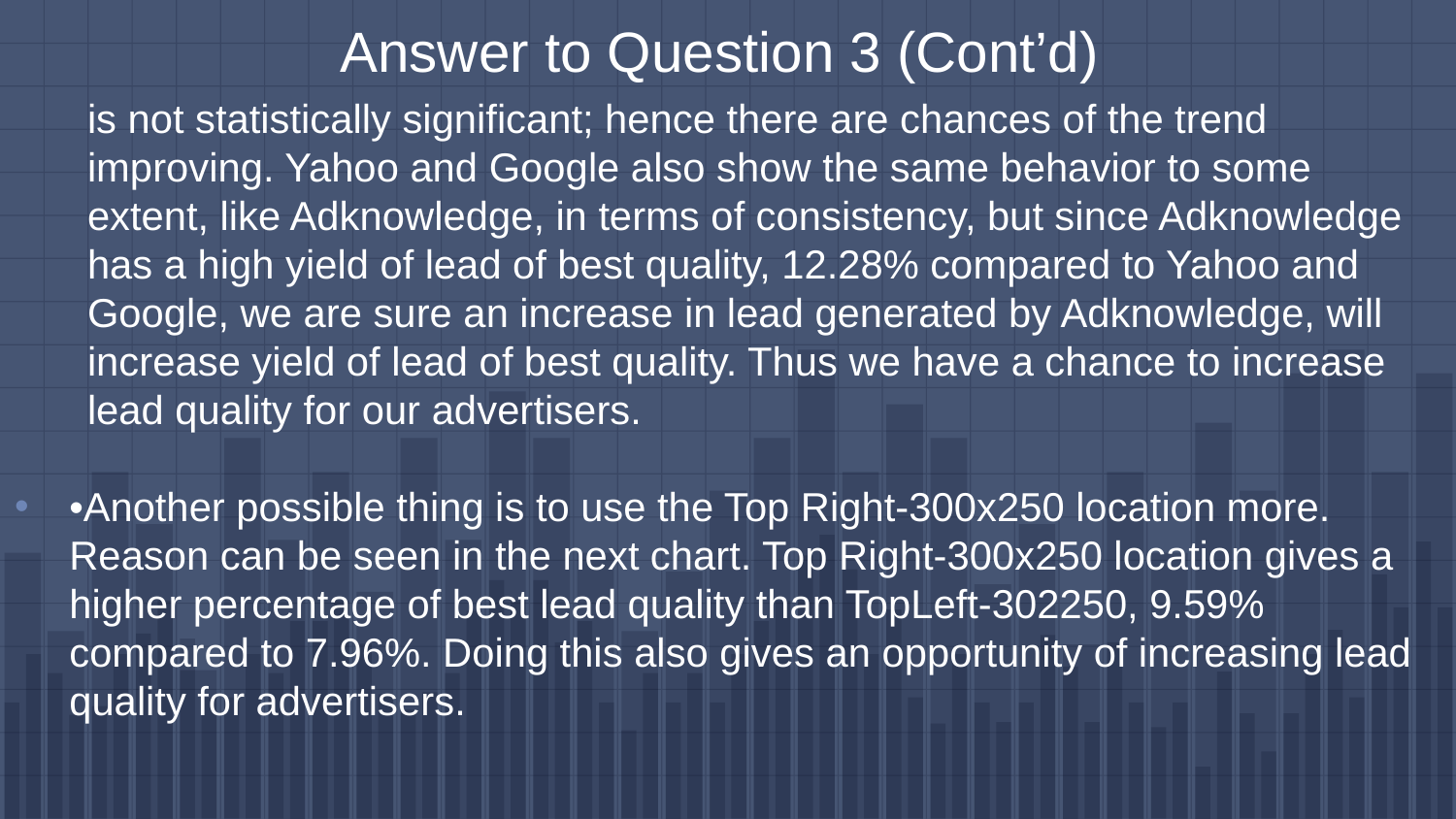

# Answer to Question 3 (Cont’d)
is not statistically significant; hence there are chances of the trend improving. Yahoo and Google also show the same behavior to some extent, like Adknowledge, in terms of consistency, but since Adknowledge has a high yield of lead of best quality, 12.28% compared to Yahoo and Google, we are sure an increase in lead generated by Adknowledge, will increase yield of lead of best quality. Thus we have a chance to increase lead quality for our advertisers.

•Another possible thing is to use the Top Right-300x250 location more. Reason can be seen in the next chart. Top Right-300x250 location gives a higher percentage of best lead quality than TopLeft-302250, 9.59% compared to 7.96%. Doing this also gives an opportunity of increasing lead quality for advertisers.